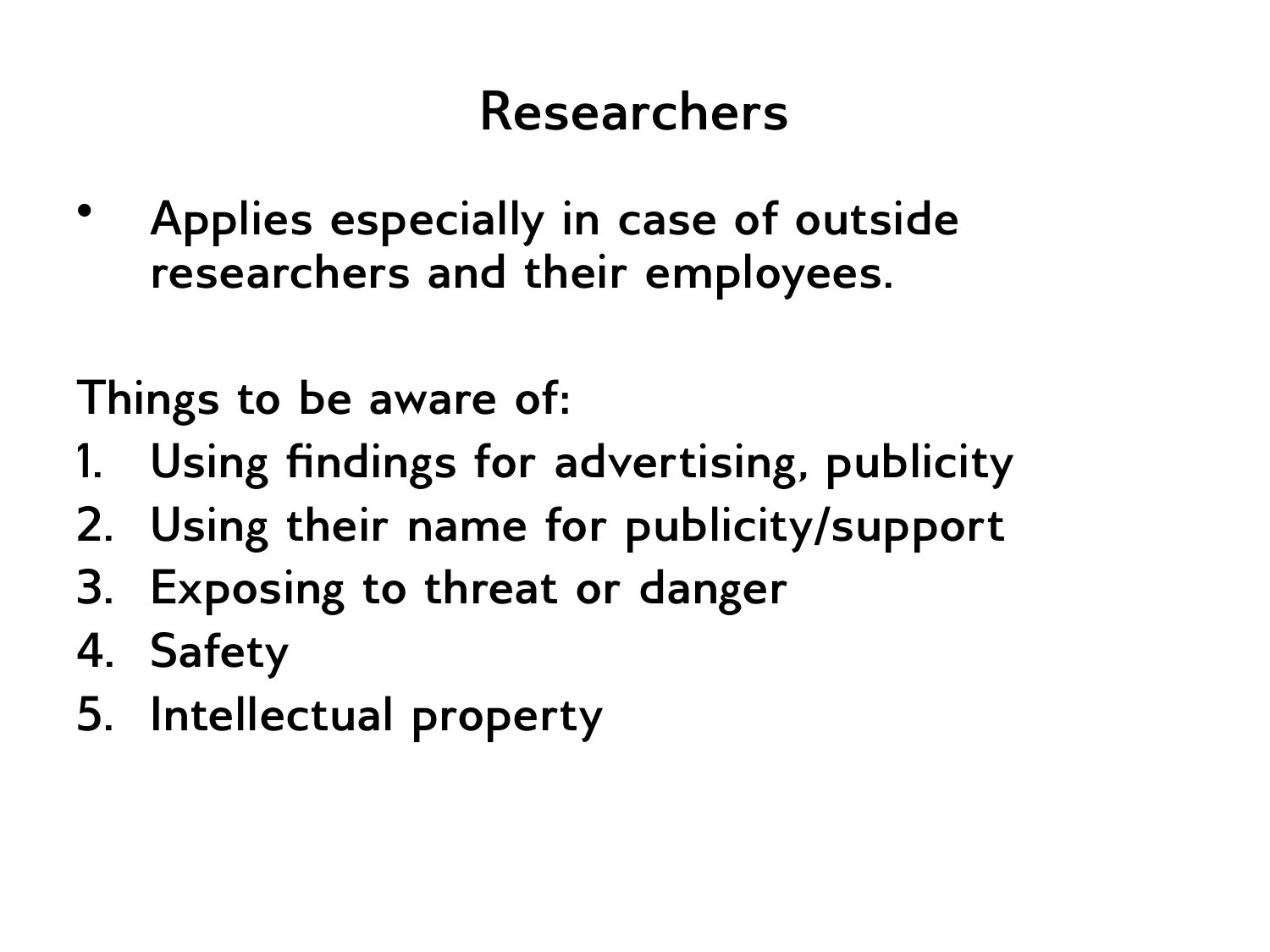

# Researchers
Applies especially in case of outside researchers and their employees.

Things to be aware of:
Using findings for advertising, publicity
Using their name for publicity/support
Exposing to threat or danger
Safety
Intellectual property